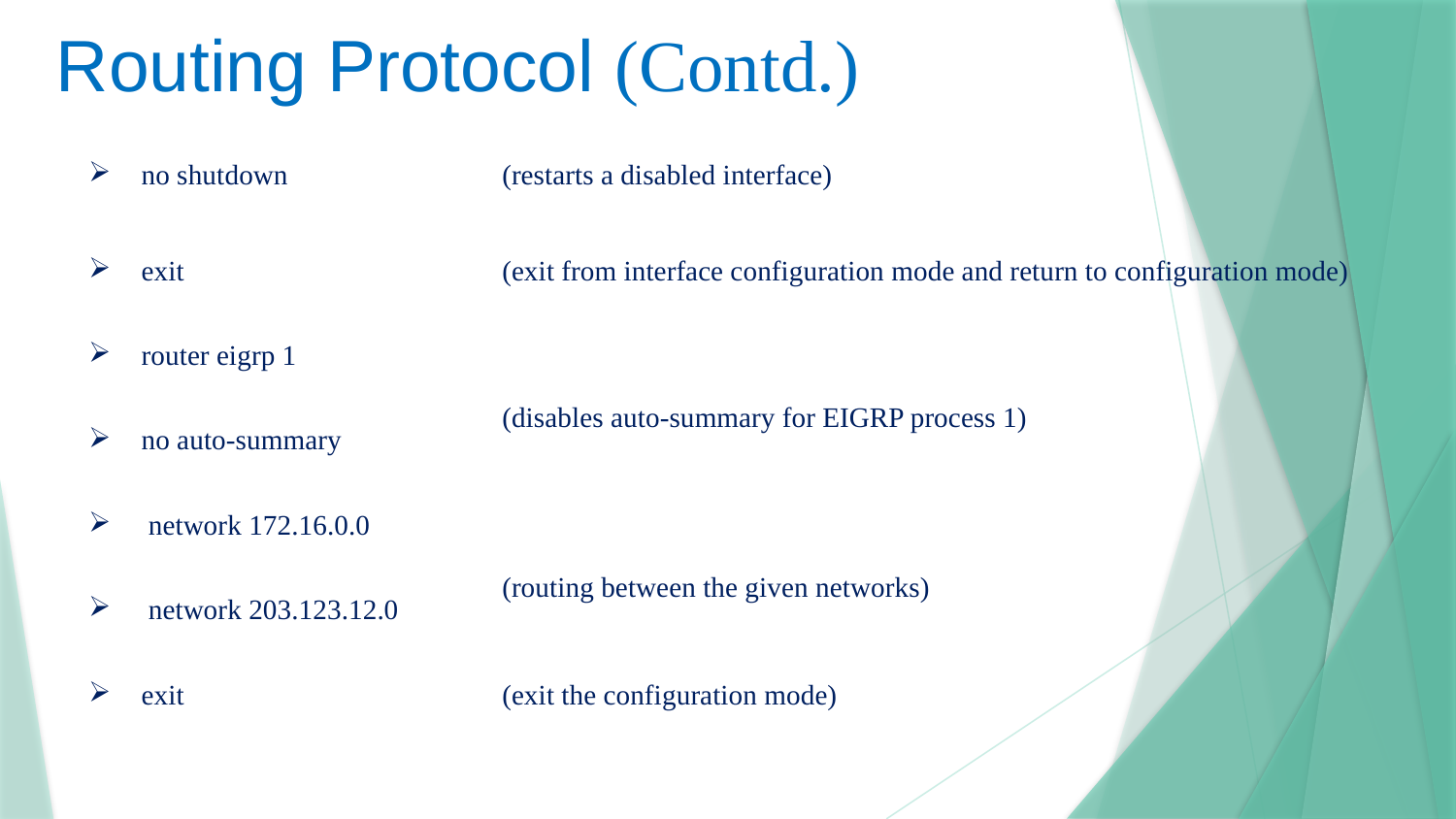

# Routing Protocol (Contd.)
| no shutdown | (restarts a disabled interface) |
| --- | --- |
| exit | (exit from interface configuration mode and return to configuration mode) |
| router eigrp 1 | (disables auto-summary for EIGRP process 1) |
| no auto-summary |  |
| network 172.16.0.0 | (routing between the given networks) |
| network 203.123.12.0 |  |
| exit | (exit the configuration mode) |